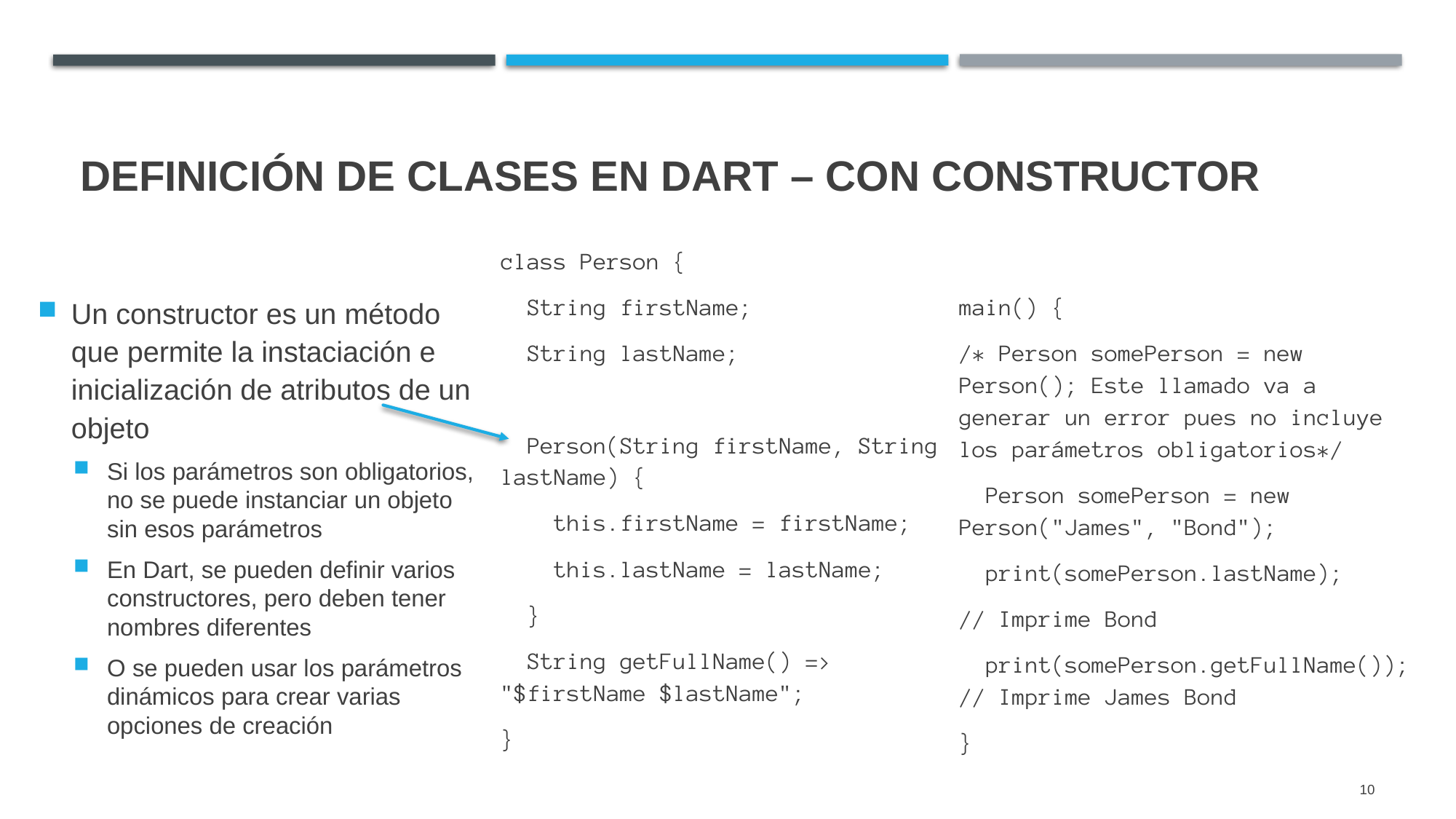

# Definición de Clases en DART – con constructor
class Person {
  String firstName;
  String lastName;

  Person(String firstName, String lastName) {
    this.firstName = firstName;
    this.lastName = lastName;
  }
  String getFullName() => "$firstName $lastName";
}

main() {
/* Person somePerson = new Person(); Este llamado va a generar un error pues no incluye los parámetros obligatorios*/
  Person somePerson = new Person("James", "Bond");
  print(somePerson.lastName);
// Imprime Bond
  print(somePerson.getFullName()); // Imprime James Bond
}

Un constructor es un método que permite la instaciación e inicialización de atributos de un objeto
Si los parámetros son obligatorios, no se puede instanciar un objeto sin esos parámetros
En Dart, se pueden definir varios constructores, pero deben tener nombres diferentes
O se pueden usar los parámetros dinámicos para crear varias opciones de creación
10